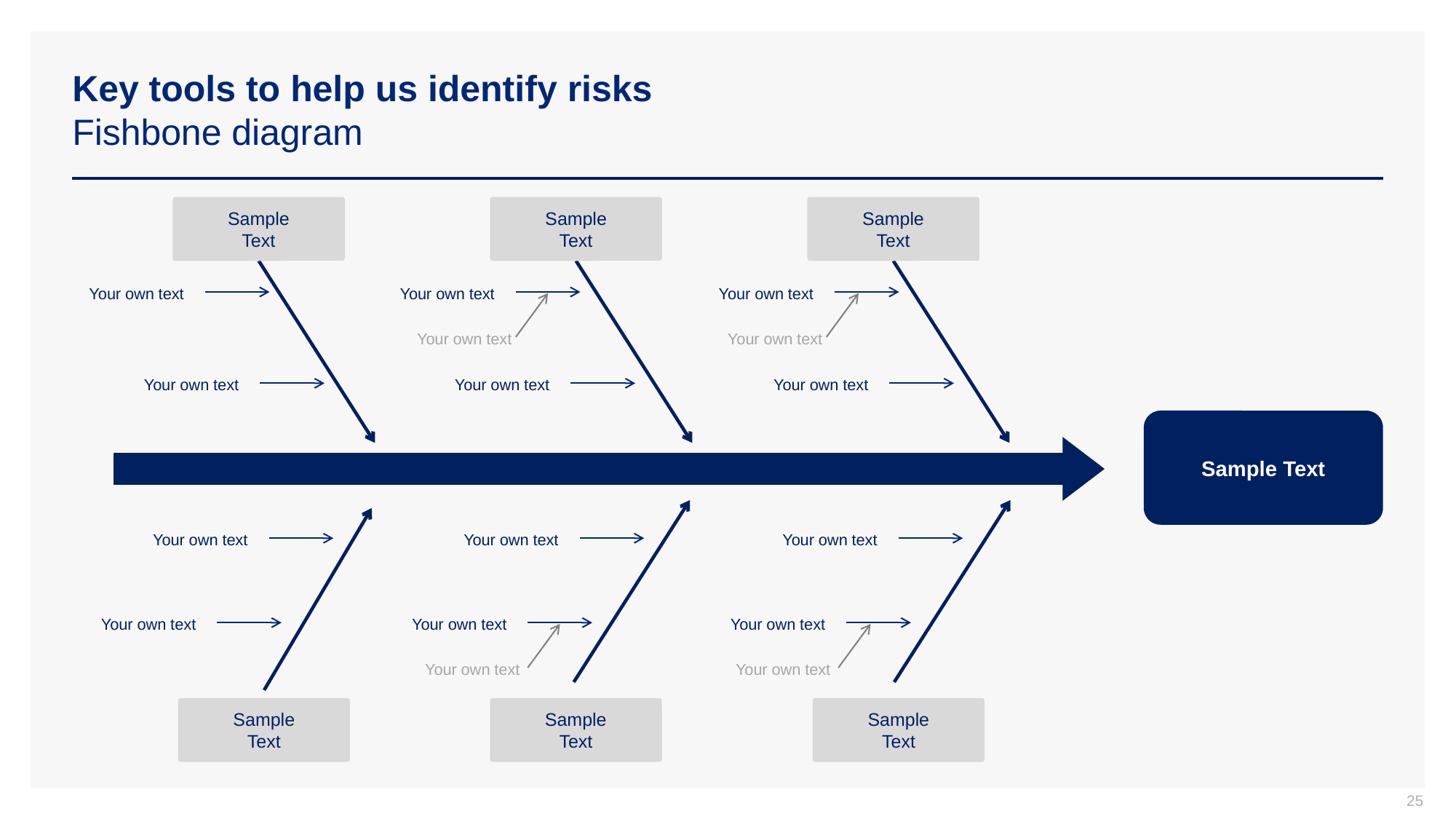

# Key tools to help us identify risks Fishbone diagram
Sample
Text
Sample
Text
Sample
Text
Your own text
Your own text
Your own text
Your own text
Your own text
Your own text
Your own text
Your own text
Sample Text

Your own text
Your own text
Your own text
Your own text
Your own text
Your own text
Your own text
Your own text
Sample
Text
Sample
Text
Sample
Text
25